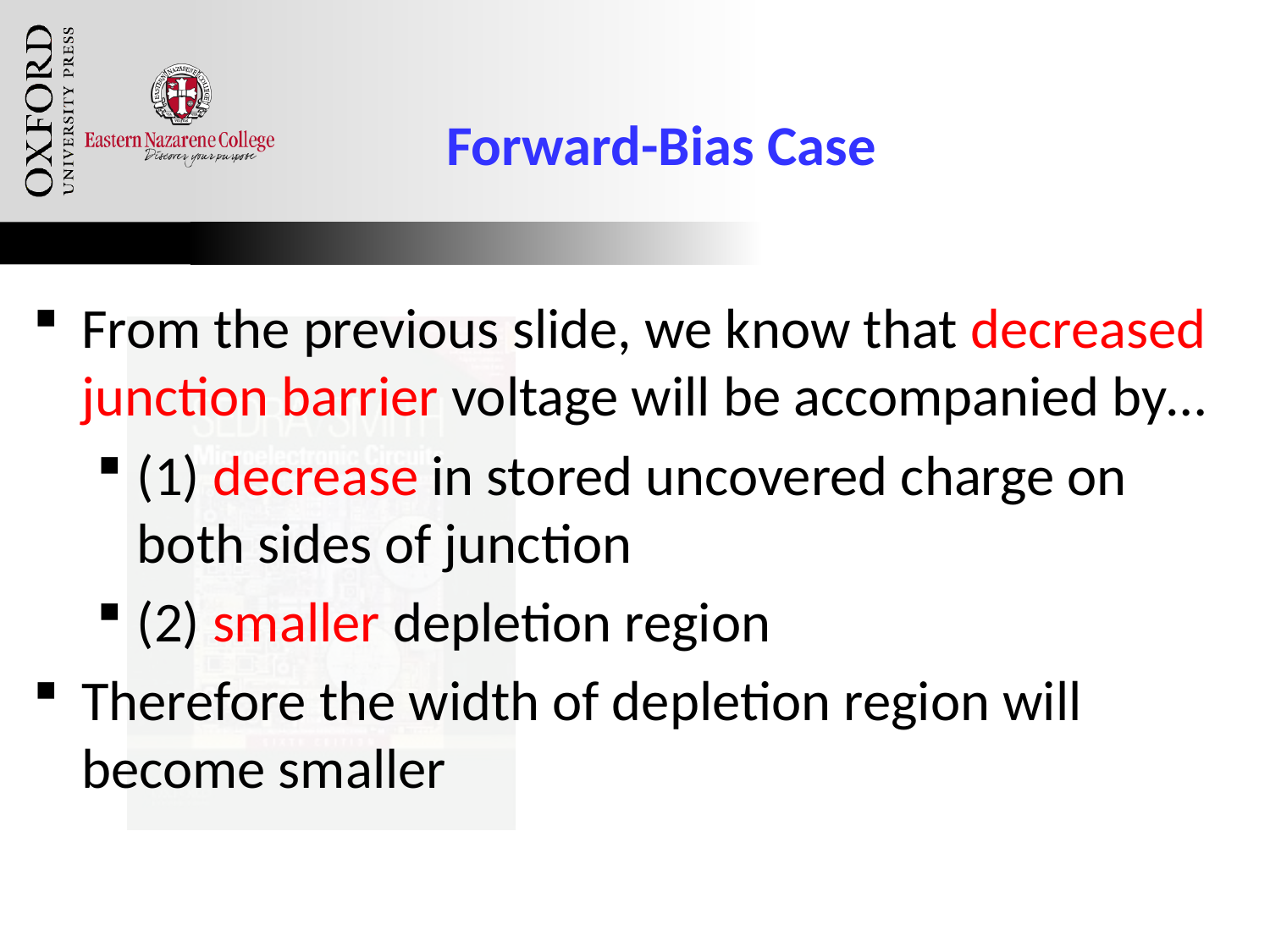

# Forward-Bias Case
From the previous slide, we know that decreased junction barrier voltage will be accompanied by…
(1) decrease in stored uncovered charge on both sides of junction
(2) smaller depletion region
Therefore the width of depletion region will become smaller

Oxford University Publishing
Microelectronic Circuits by Adel S. Sedra and Kenneth C. Smith (0195323033)
83